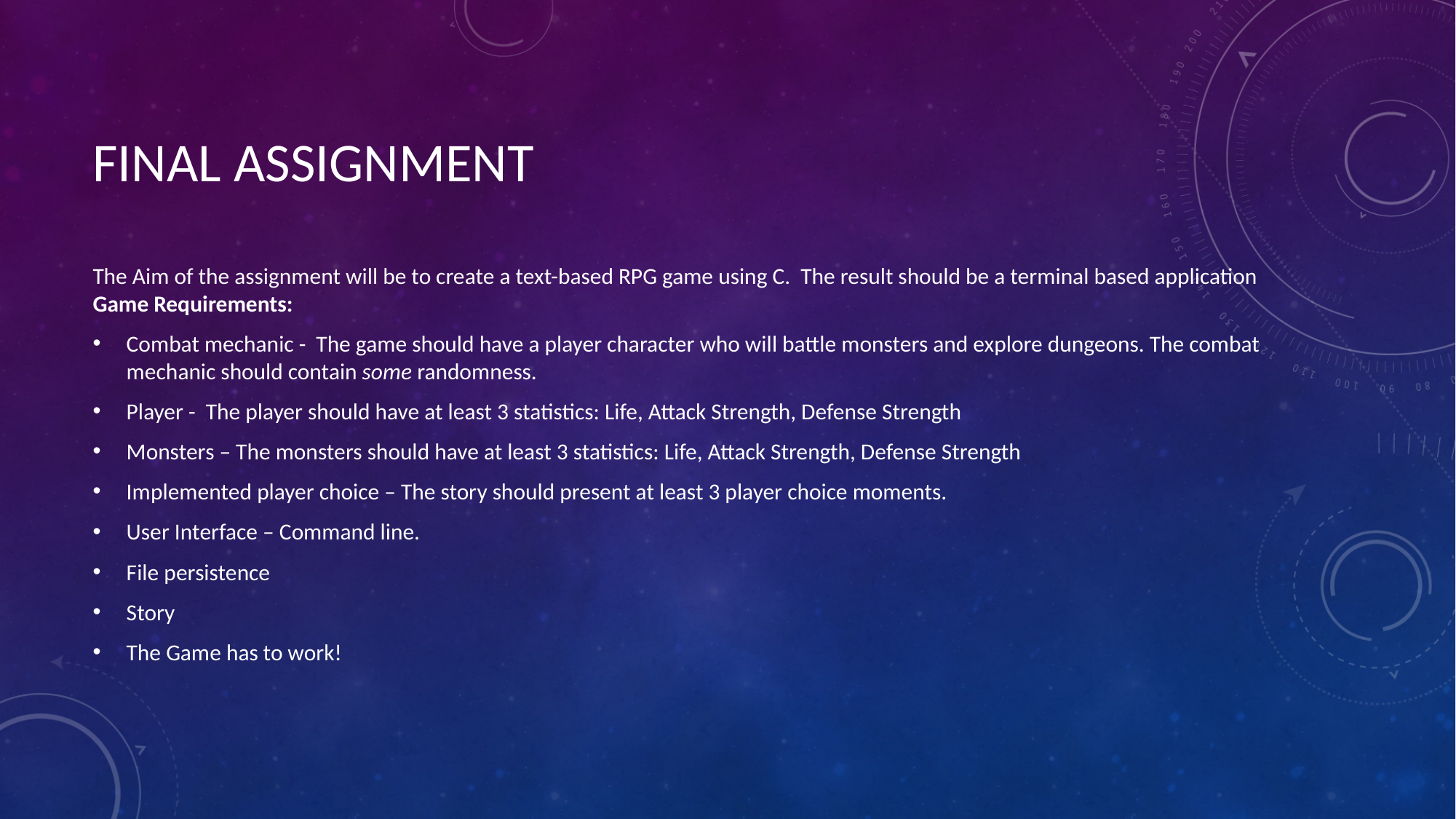

# Final Assignment
The Aim of the assignment will be to create a text-based RPG game using C.  The result should be a terminal based application
Game Requirements:
Combat mechanic -  The game should have a player character who will battle monsters and explore dungeons. The combat mechanic should contain some randomness.
Player -  The player should have at least 3 statistics: Life, Attack Strength, Defense Strength
Monsters – The monsters should have at least 3 statistics: Life, Attack Strength, Defense Strength
Implemented player choice – The story should present at least 3 player choice moments.
User Interface – Command line.
File persistence
Story
The Game has to work!